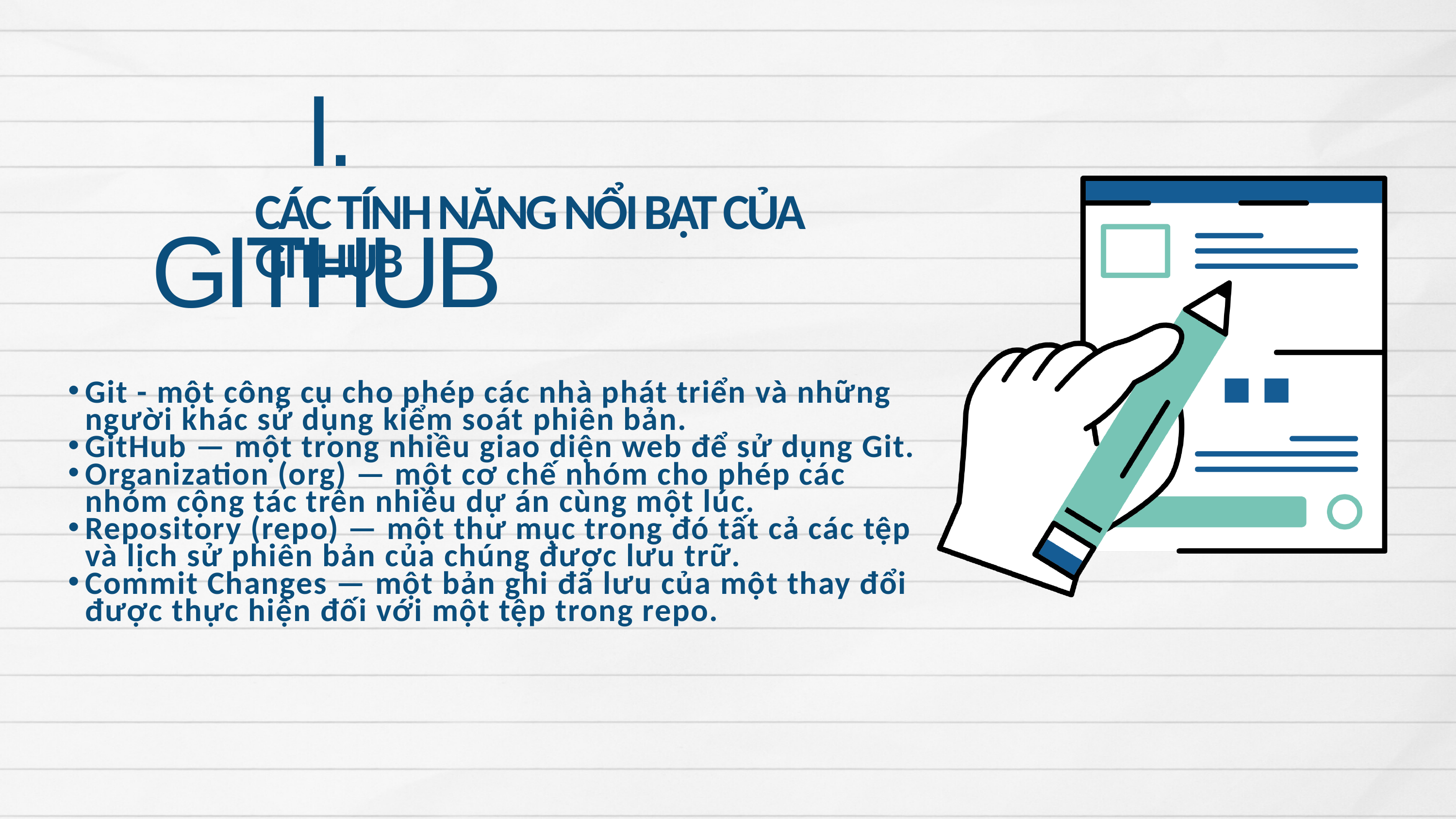

I. GITHUB

CÁC TÍNH NĂNG NỔI BẬT CỦA GITHUB

Git - một công cụ cho phép các nhà phát triển và những người khác sử dụng kiểm soát phiên bản.
GitHub — một trong nhiều giao diện web để sử dụng Git.
Organization (org) — một cơ chế nhóm cho phép các nhóm cộng tác trên nhiều dự án cùng một lúc.
Repository (repo) — một thư mục trong đó tất cả các tệp và lịch sử phiên bản của chúng được lưu trữ.
Commit Changes — một bản ghi đã lưu của một thay đổi được thực hiện đối với một tệp trong repo.